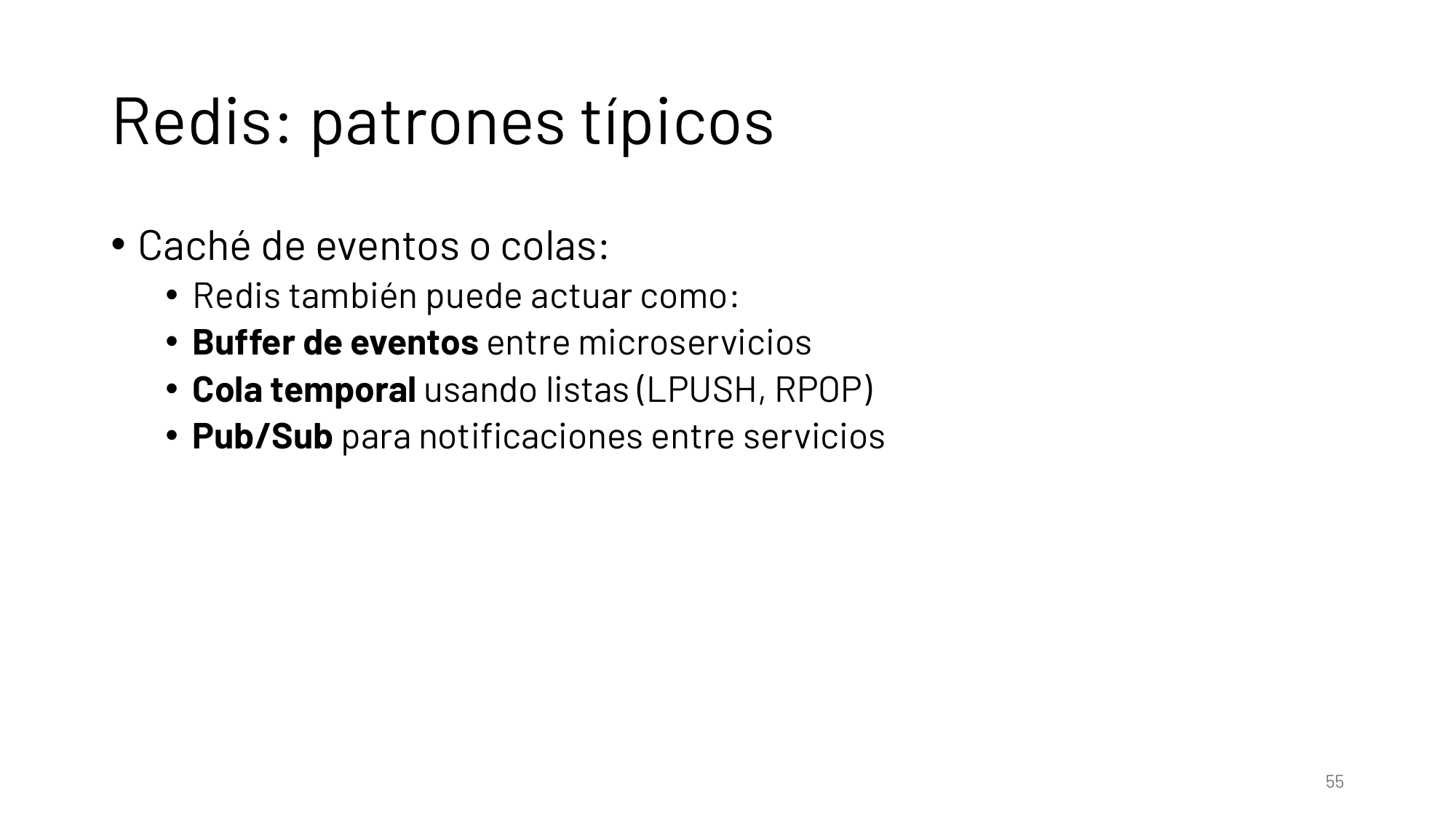

# Redis: patrones típicos
Caché de eventos o colas:
Redis también puede actuar como:
Buffer de eventos entre microservicios
Cola temporal usando listas (LPUSH, RPOP)
Pub/Sub para notificaciones entre servicios

55